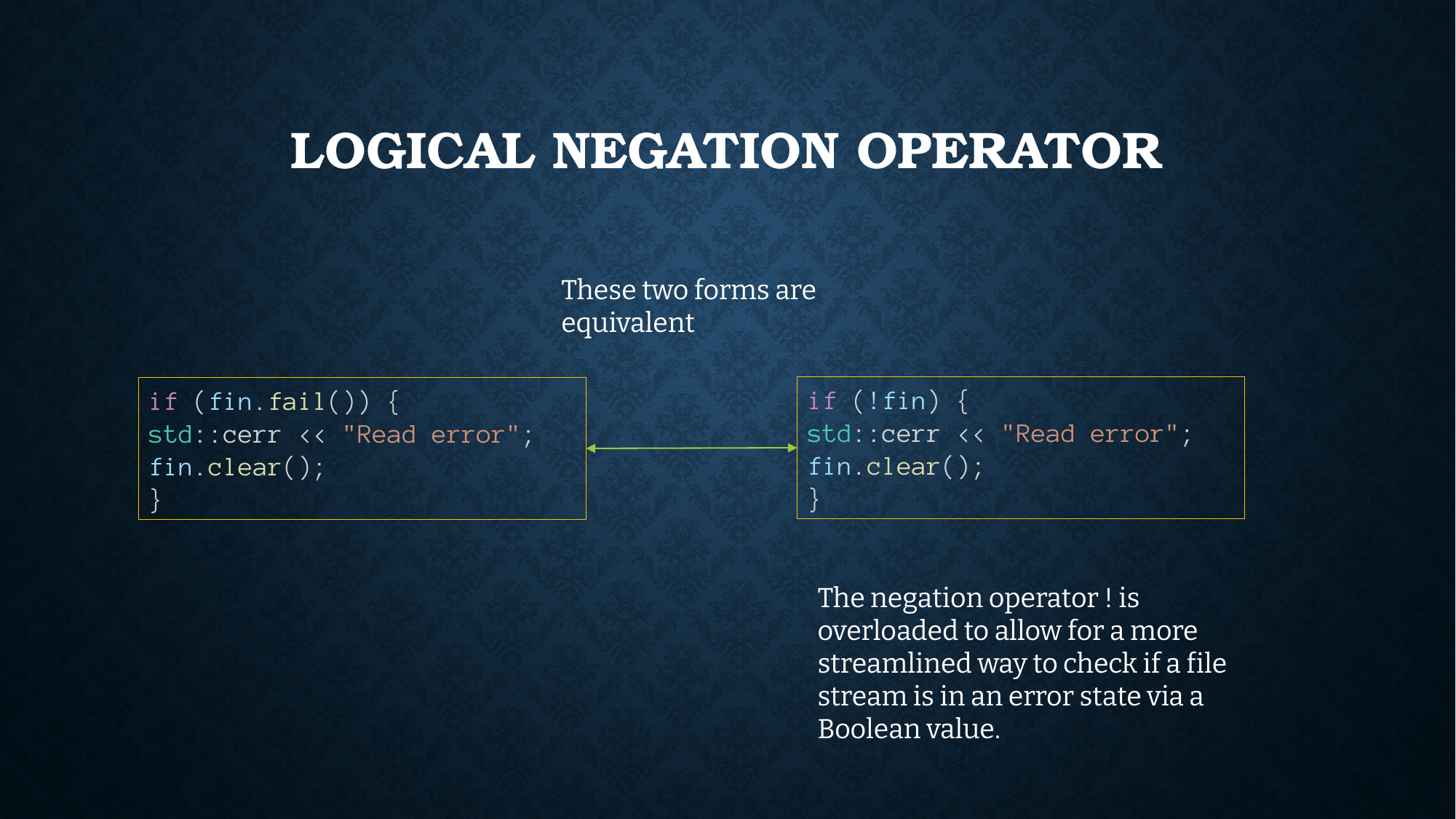

# Logical Negation operator
These two forms are equivalent
if (!fin) {
std::cerr << "Read error";
fin.clear();
}
if (fin.fail()) {
std::cerr << "Read error";
fin.clear();
}
The negation operator ! is overloaded to allow for a more streamlined way to check if a file stream is in an error state via a Boolean value.